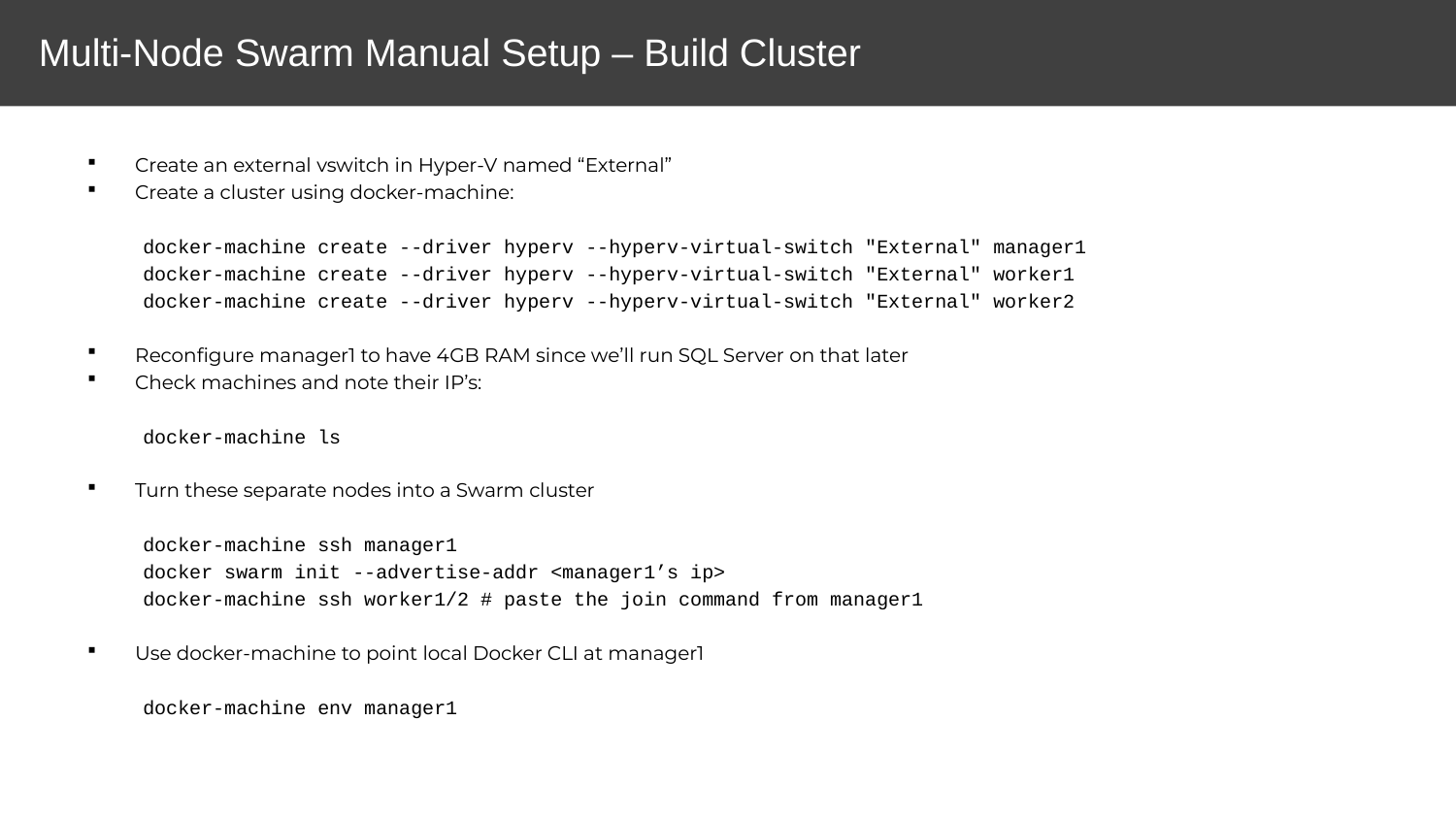

# Multi-Node Swarm Manual Setup – Build Cluster
Create an external vswitch in Hyper-V named “External”
Create a cluster using docker-machine:

docker-machine create --driver hyperv --hyperv-virtual-switch "External" manager1
docker-machine create --driver hyperv --hyperv-virtual-switch "External" worker1
docker-machine create --driver hyperv --hyperv-virtual-switch "External" worker2

Reconfigure manager1 to have 4GB RAM since we’ll run SQL Server on that later
Check machines and note their IP’s:

docker-machine ls

Turn these separate nodes into a Swarm cluster

docker-machine ssh manager1
docker swarm init --advertise-addr <manager1’s ip>
docker-machine ssh worker1/2 # paste the join command from manager1

Use docker-machine to point local Docker CLI at manager1

docker-machine env manager1